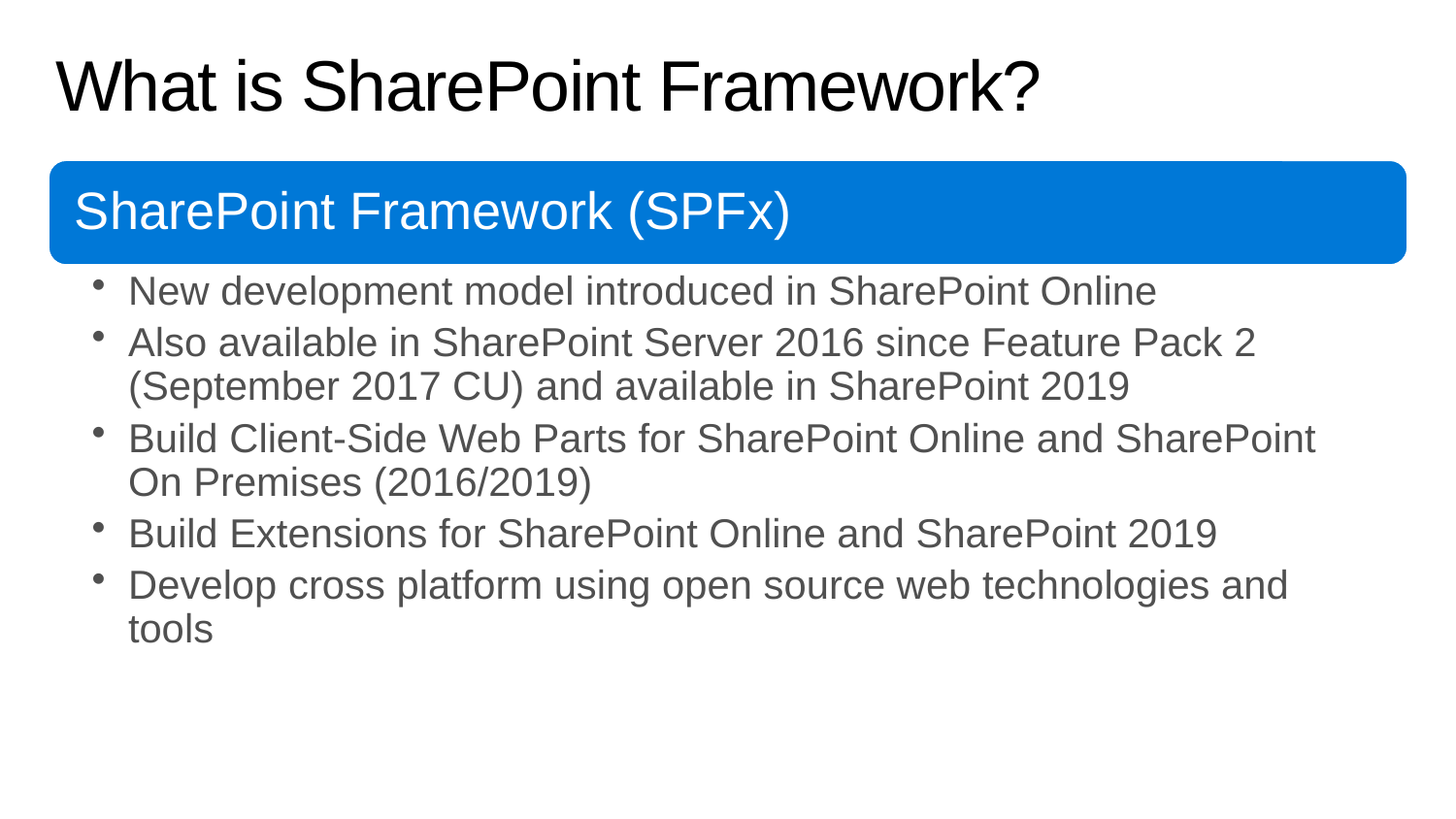

# What is SharePoint Framework?
SharePoint Framework (SPFx)
New development model introduced in SharePoint Online
Also available in SharePoint Server 2016 since Feature Pack 2 (September 2017 CU) and available in SharePoint 2019
Build Client-Side Web Parts for SharePoint Online and SharePoint On Premises (2016/2019)
Build Extensions for SharePoint Online and SharePoint 2019
Develop cross platform using open source web technologies and tools